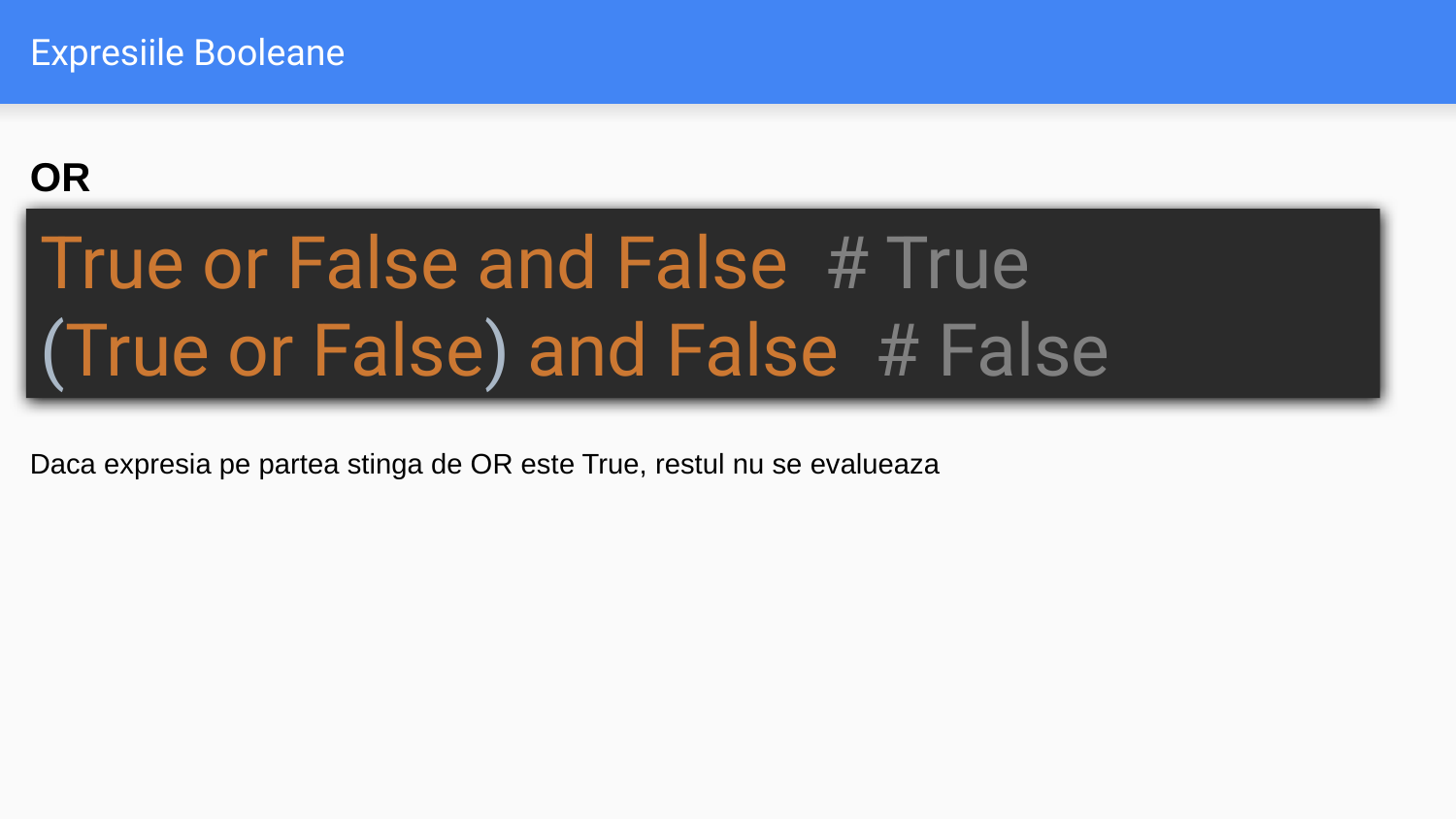

# Expresiile Booleane
OR
True or False and False  # True
(True or False) and False  # False
Daca expresia pe partea stinga de OR este True, restul nu se evalueaza